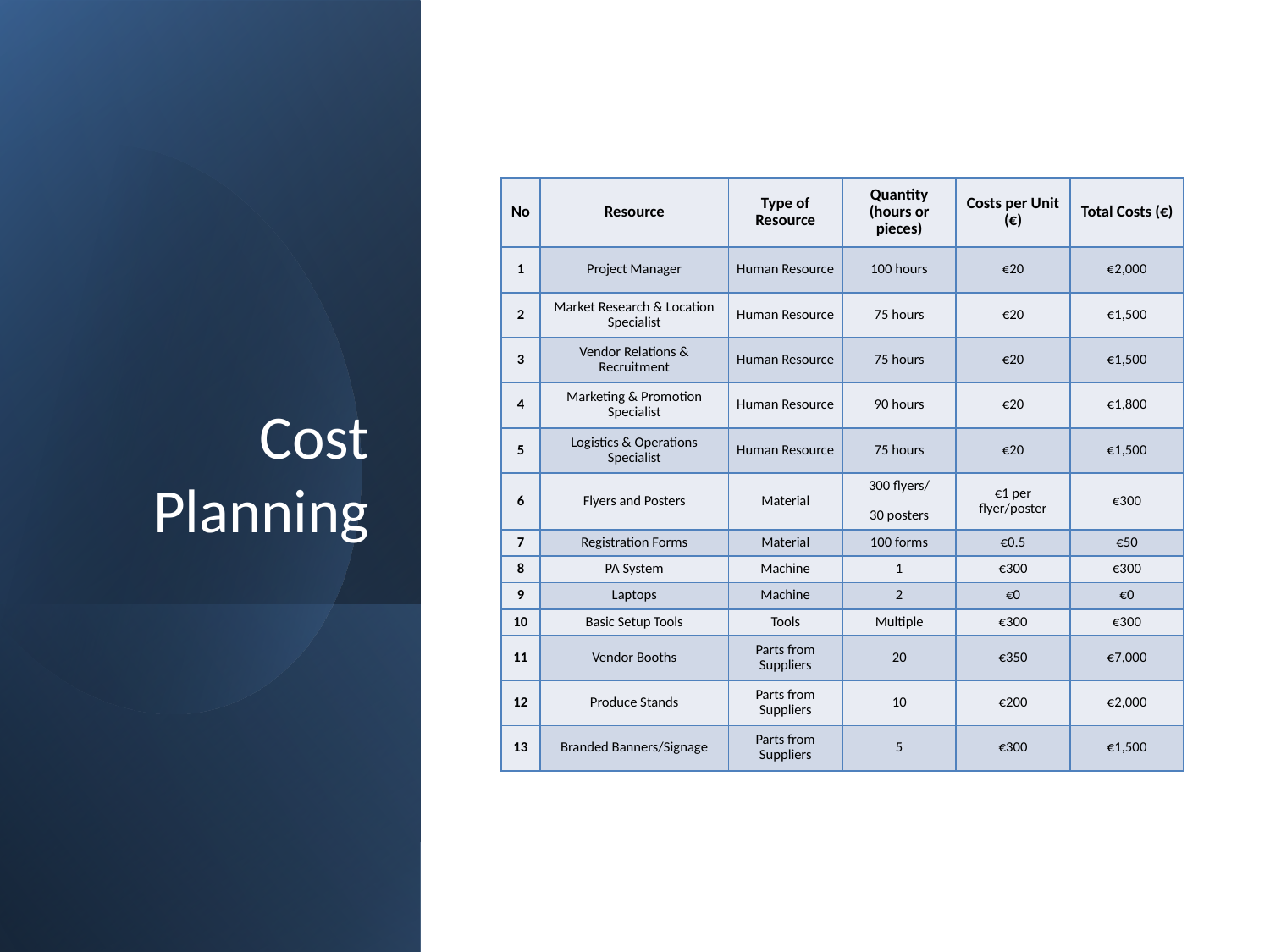

# Cost Planning

| No | Resource | Type of Resource | Quantity (hours or pieces) | Costs per Unit (€) | Total Costs (€) |
| --- | --- | --- | --- | --- | --- |
| 1 | Project Manager | Human Resource | 100 hours | €20 | €2,000 |
| 2 | Market Research & Location Specialist | Human Resource | 75 hours | €20 | €1,500 |
| 3 | Vendor Relations & Recruitment | Human Resource | 75 hours | €20 | €1,500 |
| 4 | Marketing & Promotion Specialist | Human Resource | 90 hours | €20 | €1,800 |
| 5 | Logistics & Operations Specialist | Human Resource | 75 hours | €20 | €1,500 |
| 6 | Flyers and Posters | Material | 300 flyers/ 30 posters | €1 per flyer/poster | €300 |
| 7 | Registration Forms | Material | 100 forms | €0.5 | €50 |
| 8 | PA System | Machine | 1 | €300 | €300 |
| 9 | Laptops | Machine | 2 | €0 | €0 |
| 10 | Basic Setup Tools | Tools | Multiple | €300 | €300 |
| 11 | Vendor Booths | Parts from Suppliers | 20 | €350 | €7,000 |
| 12 | Produce Stands | Parts from Suppliers | 10 | €200 | €2,000 |
| 13 | Branded Banners/Signage | Parts from Suppliers | 5 | €300 | €1,500 |